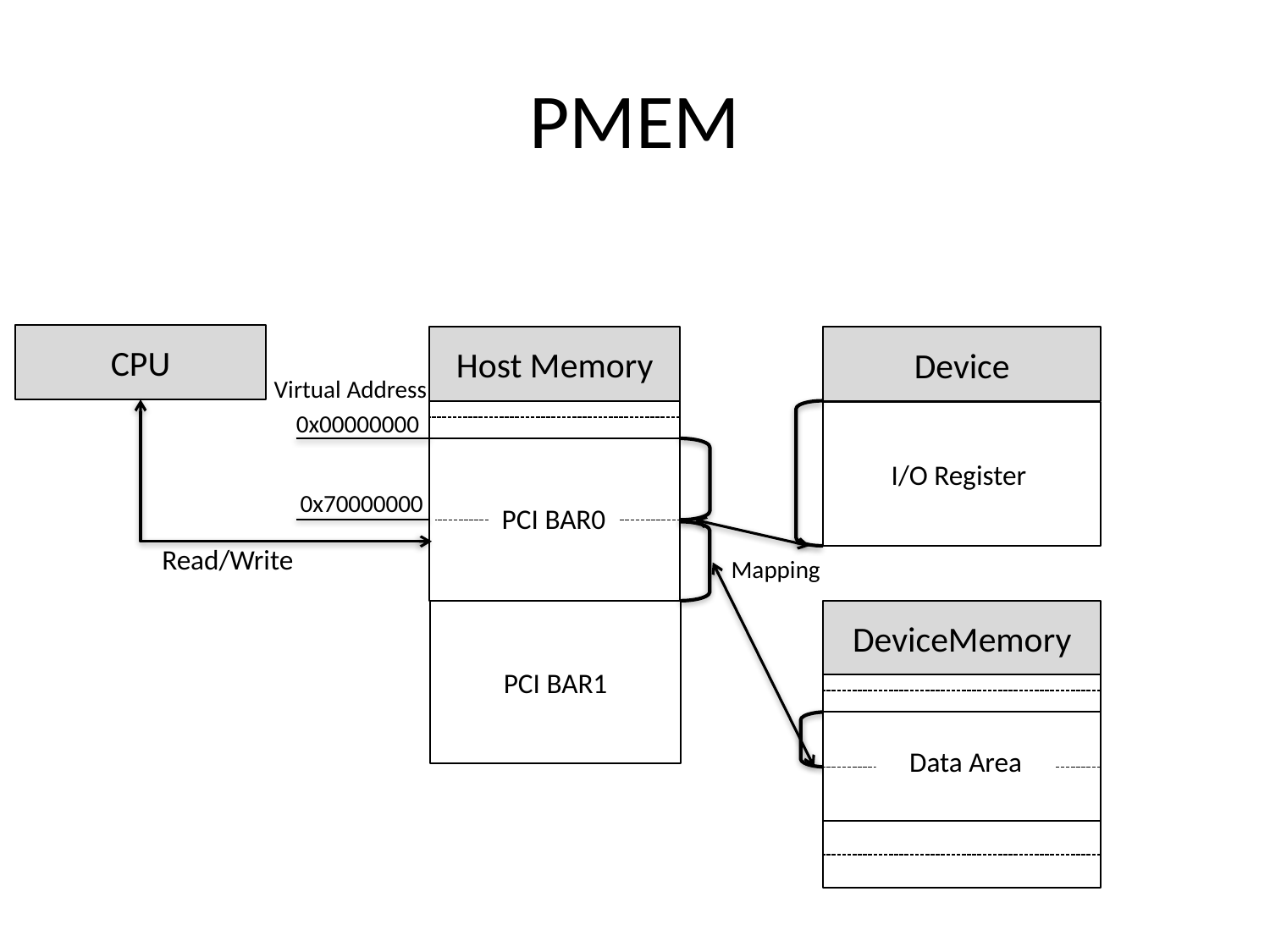

# PMEM
CPU
Host Memory
Device
Virtual Address

0x00000000
I/O Register

0x70000000
PCI BAR0

Read/Write
Mapping
PCI BAR1
DeviceMemory

User Specified Area

Data Area